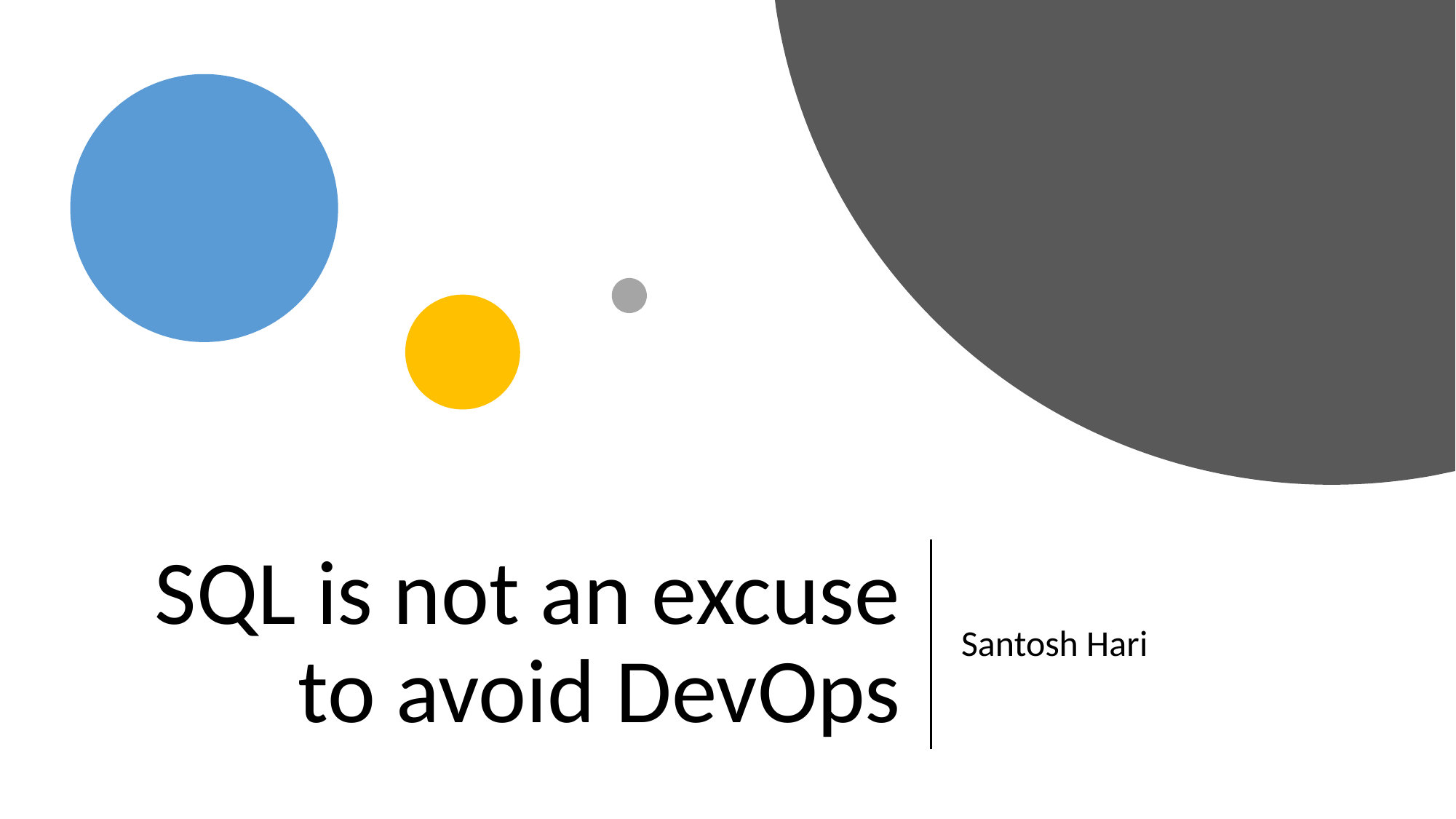

# SQL is not an excuse to avoid DevOps
Santosh Hari